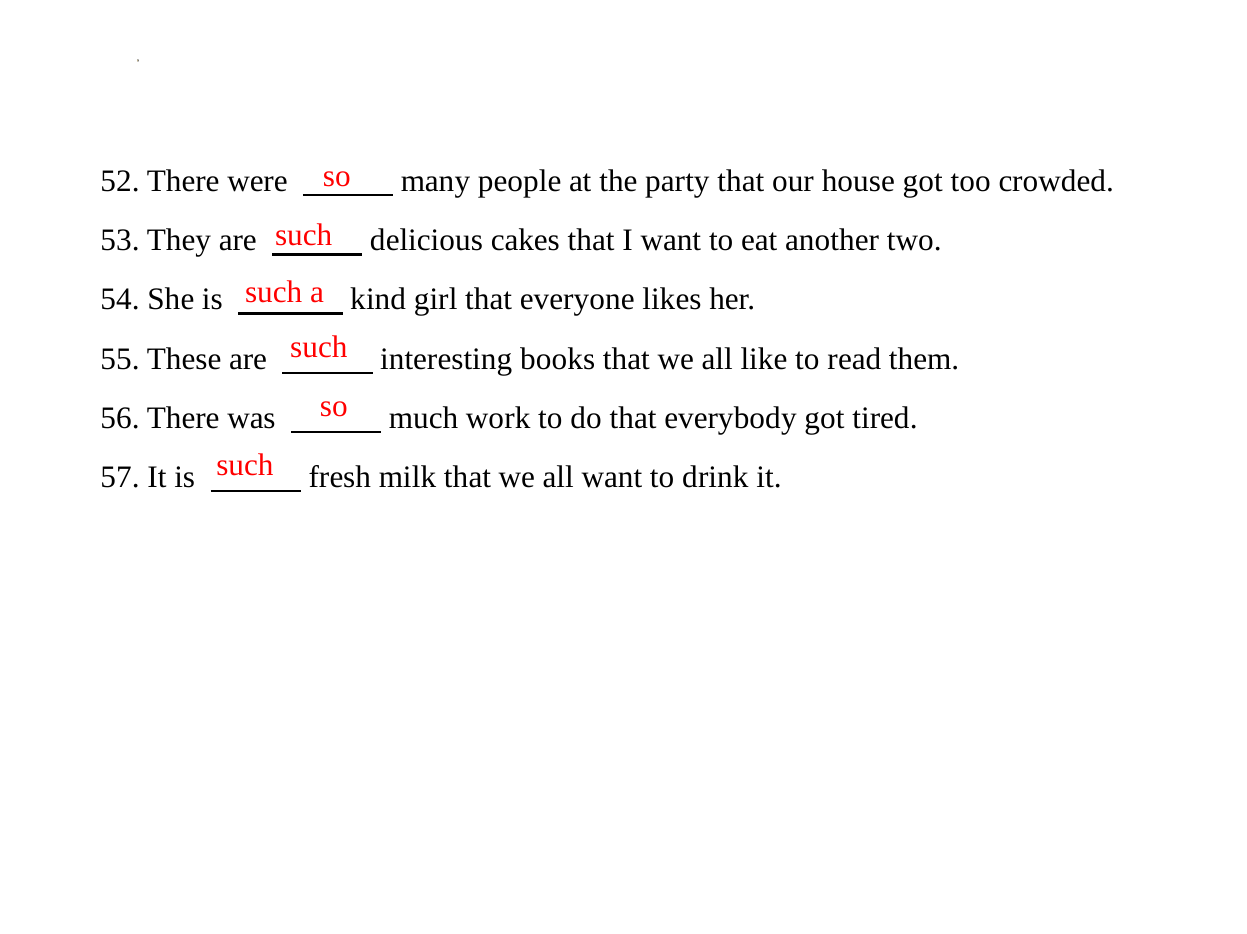

52. There were 　　    many people at the party that our house got too crowded.
53. They are 　　    delicious cakes that I want to eat another two.
54. She is 　　      kind girl that everyone likes her.
55. These are 　　    interesting books that we all like to read them.
56. There was 　　    much work to do that everybody got tired.
57. It is 　　    fresh milk that we all want to drink it.
so
such
such a
such
so
such